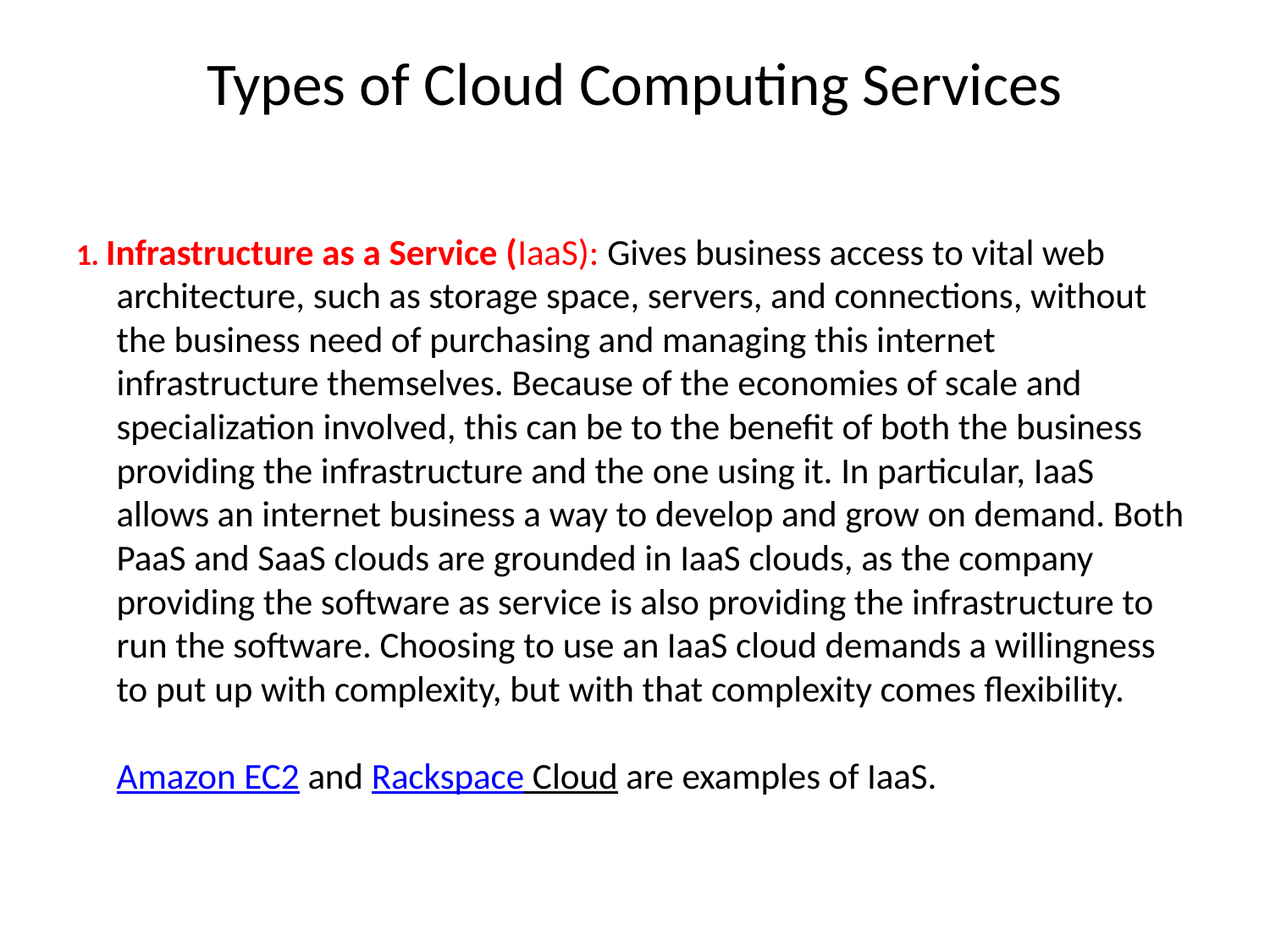

# Types of Cloud Computing Services
1. Infrastructure as a Service (IaaS): Gives business access to vital web architecture, such as storage space, servers, and connections, without the business need of purchasing and managing this internet infrastructure themselves. Because of the economies of scale and specialization involved, this can be to the benefit of both the business providing the infrastructure and the one using it. In particular, IaaS allows an internet business a way to develop and grow on demand. Both PaaS and SaaS clouds are grounded in IaaS clouds, as the company providing the software as service is also providing the infrastructure to run the software. Choosing to use an IaaS cloud demands a willingness to put up with complexity, but with that complexity comes flexibility. 
Amazon EC2 and Rackspace Cloud are examples of IaaS.